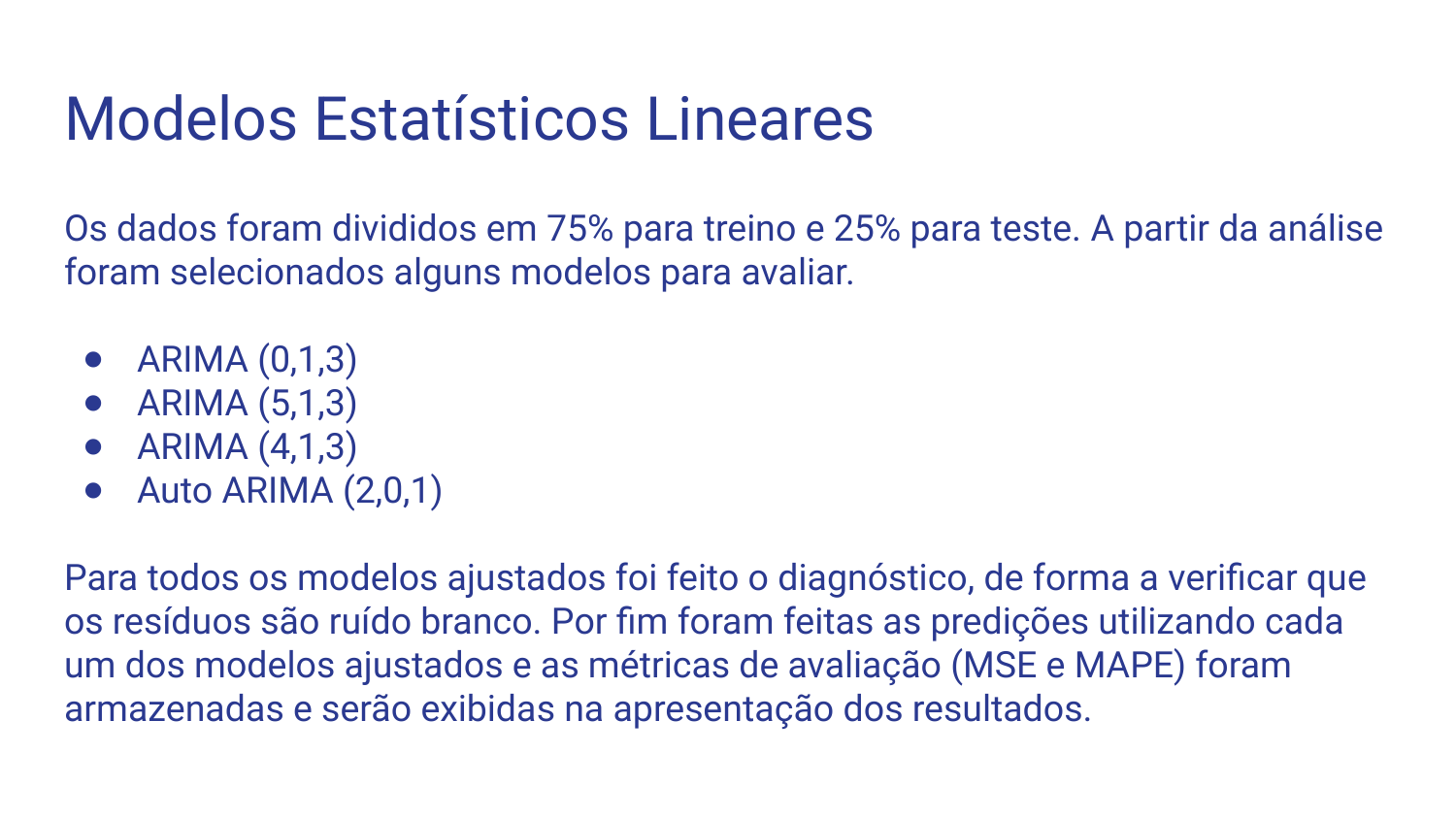

# Modelos Estatísticos Lineares
Os dados foram divididos em 75% para treino e 25% para teste. A partir da análise foram selecionados alguns modelos para avaliar.

ARIMA (0,1,3)
ARIMA (5,1,3)
ARIMA (4,1,3)
Auto ARIMA (2,0,1)

Para todos os modelos ajustados foi feito o diagnóstico, de forma a verificar que os resíduos são ruído branco. Por fim foram feitas as predições utilizando cada um dos modelos ajustados e as métricas de avaliação (MSE e MAPE) foram armazenadas e serão exibidas na apresentação dos resultados.